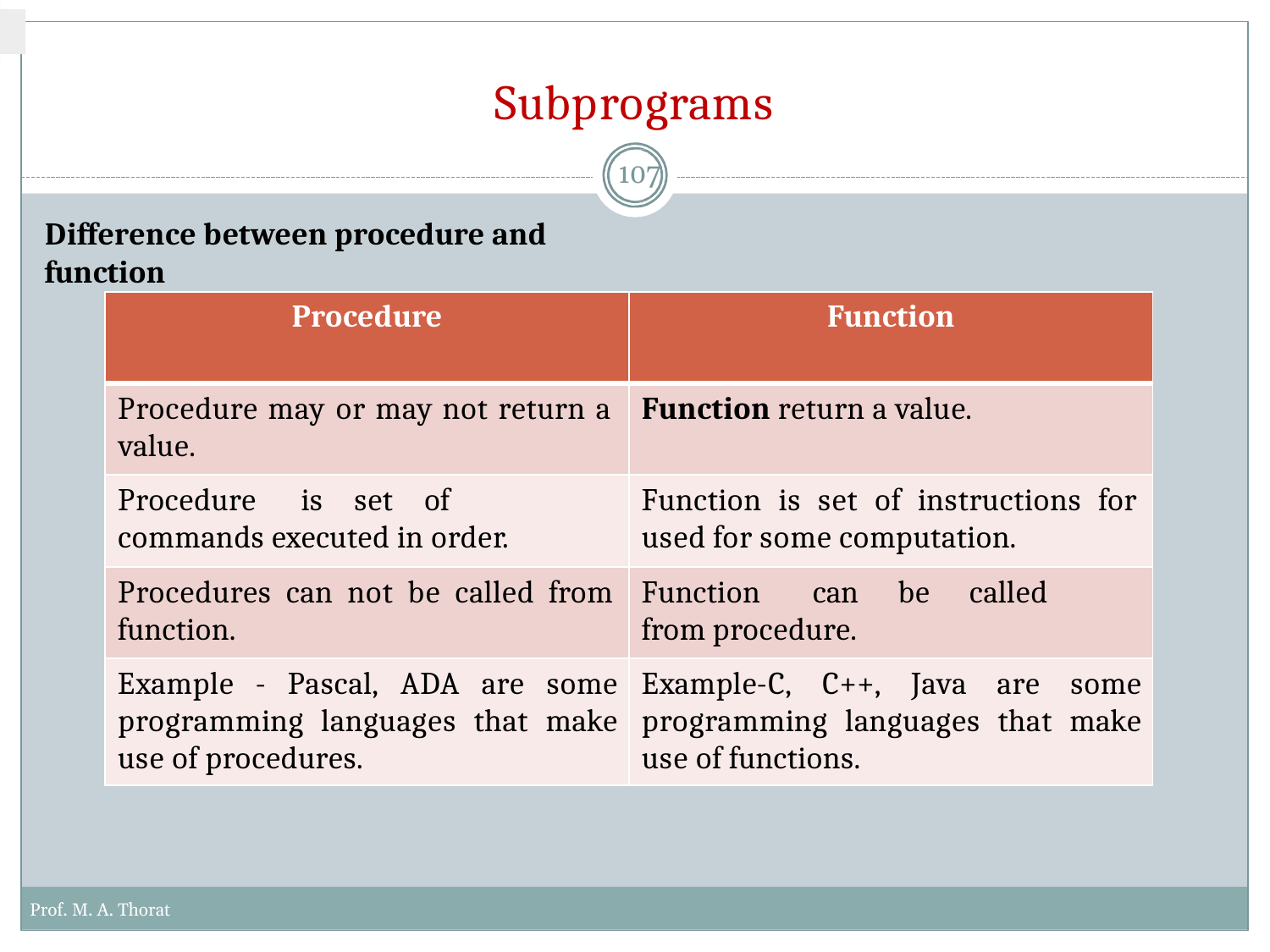

# Subprograms
107
Difference between procedure and function
| Procedure | Function |
| --- | --- |
| Procedure may or may not return a value. | Function return a value. |
| Procedure is set of commands executed in order. | Function is set of instructions for used for some computation. |
| Procedures can not be called from function. | Function can be called from procedure. |
| Example - Pascal, ADA are some programming languages that make use of procedures. | Example-C, C++, Java are some programming languages that make use of functions. |
Prof. M. A. Thorat